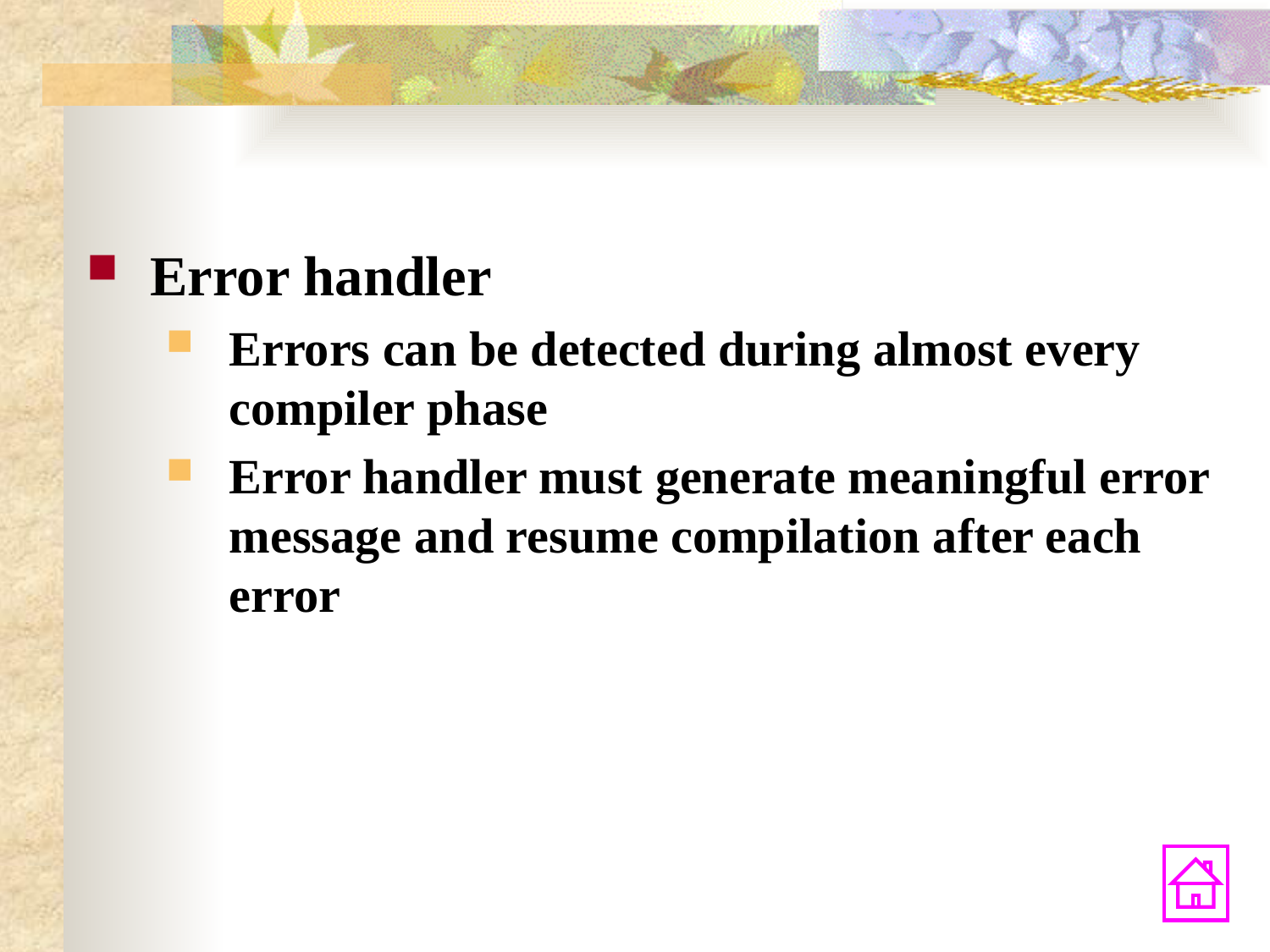

#
Error handler
Errors can be detected during almost every compiler phase
Error handler must generate meaningful error message and resume compilation after each error